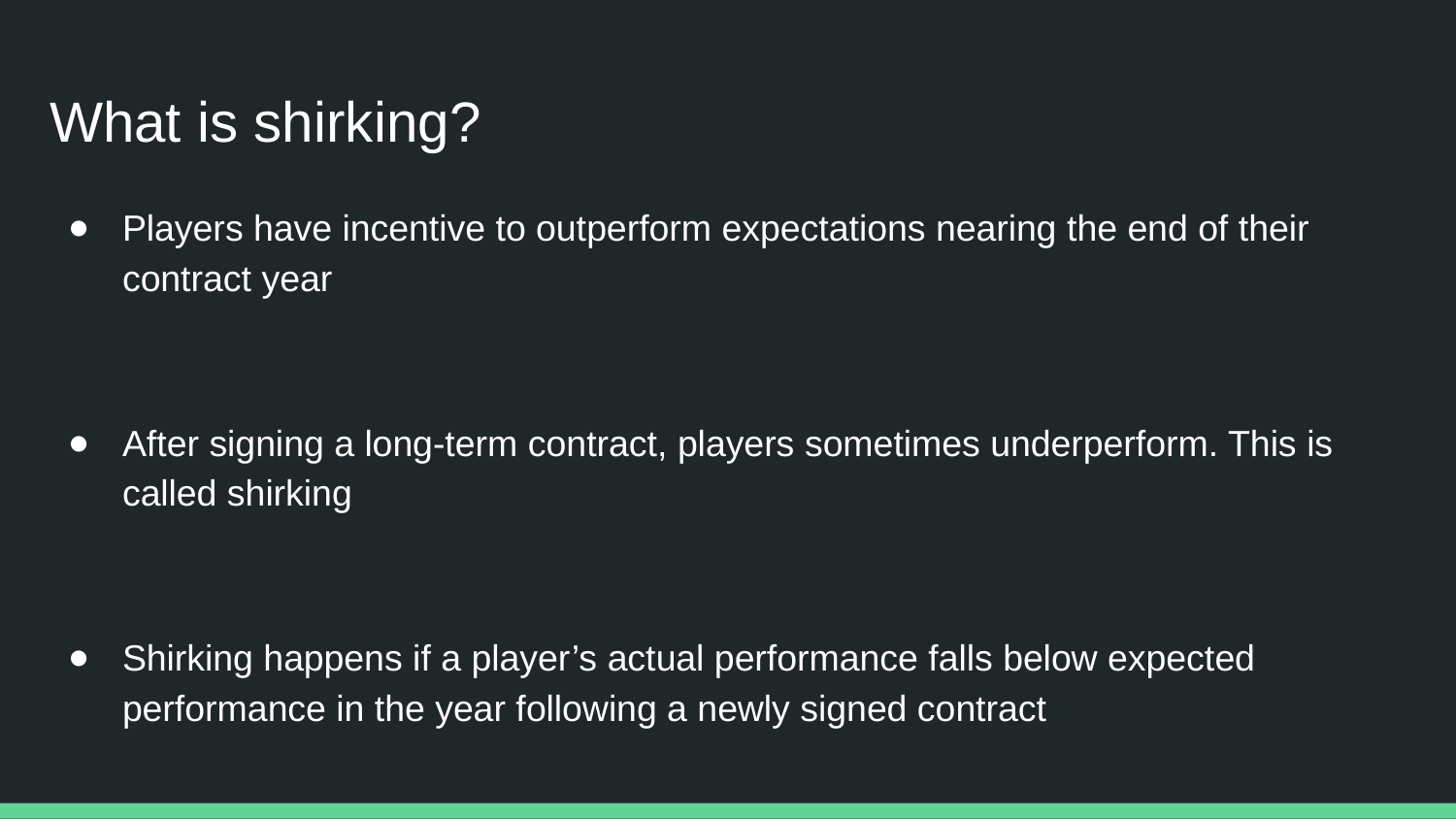

# What is shirking?
Players have incentive to outperform expectations nearing the end of their contract year

After signing a long-term contract, players sometimes underperform. This is called shirking

Shirking happens if a player’s actual performance falls below expected performance in the year following a newly signed contract